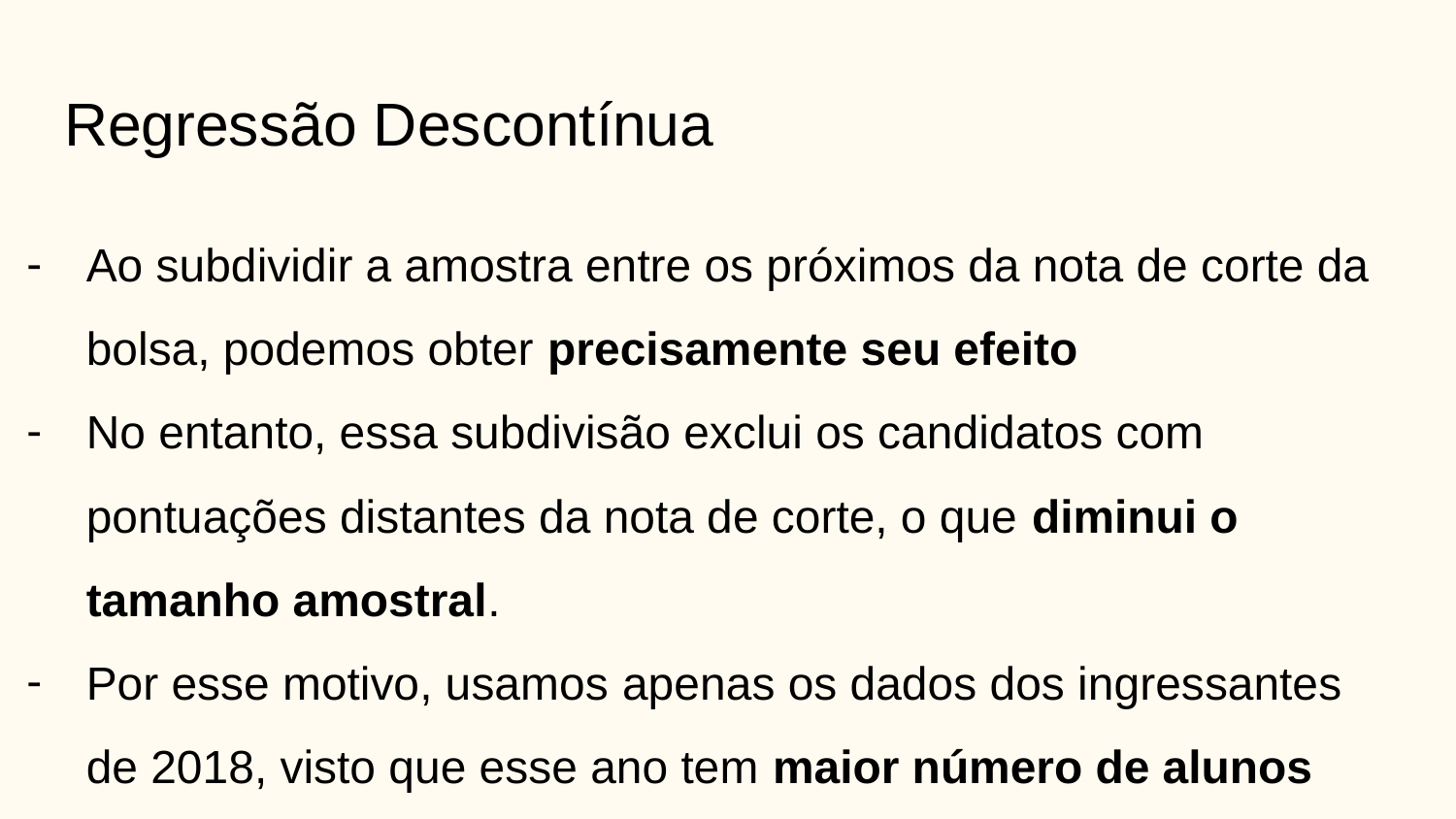

# Regressão Descontínua

Ao subdividir a amostra entre os próximos da nota de corte da bolsa, podemos obter precisamente seu efeito
No entanto, essa subdivisão exclui os candidatos com pontuações distantes da nota de corte, o que diminui o tamanho amostral.
Por esse motivo, usamos apenas os dados dos ingressantes de 2018, visto que esse ano tem maior número de alunos elegíveis